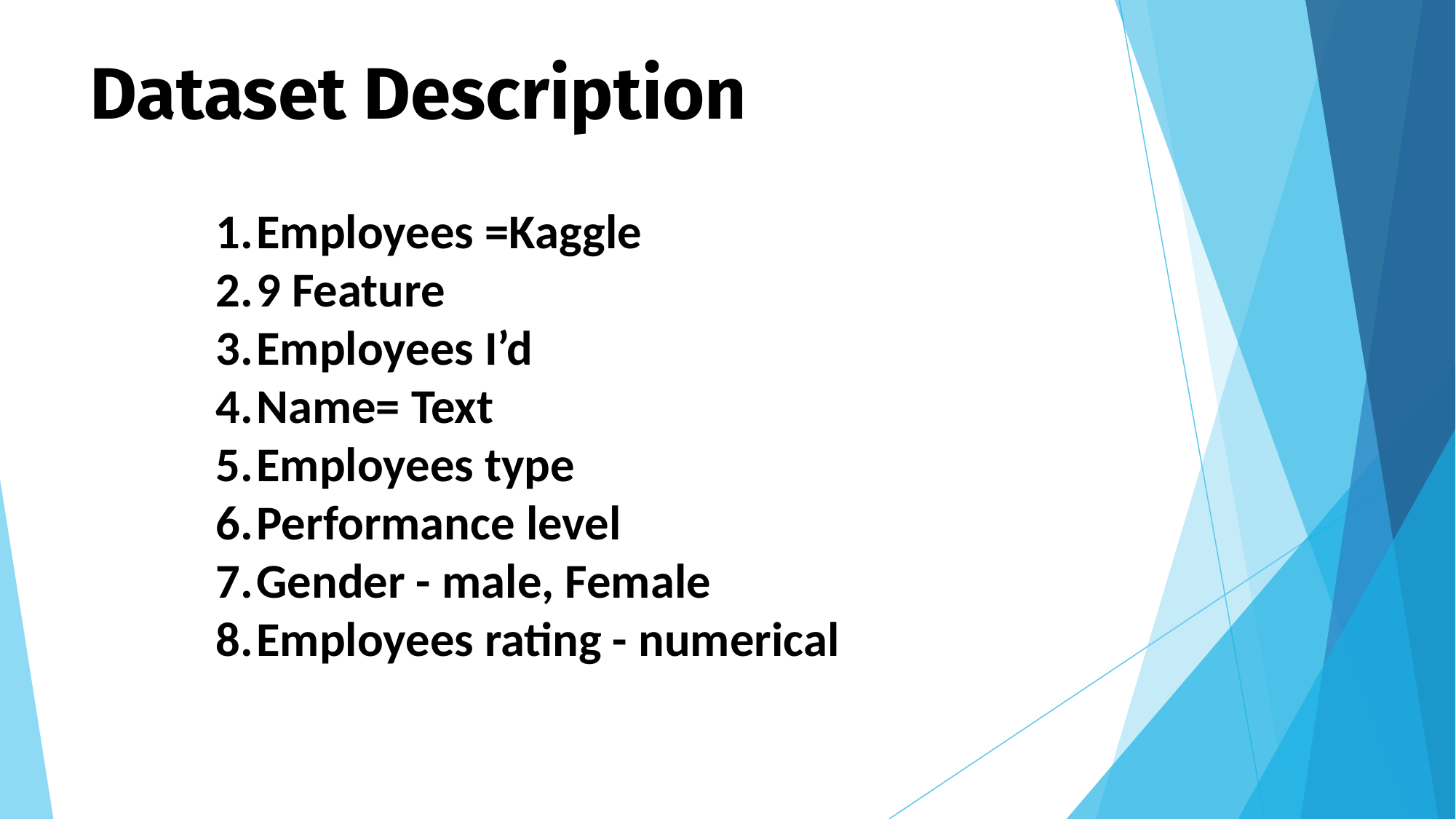

# Dataset Description

Employees =Kaggle
9 Feature
Employees I’d
Name= Text
Employees type
Performance level
Gender - male, Female
Employees rating - numerical